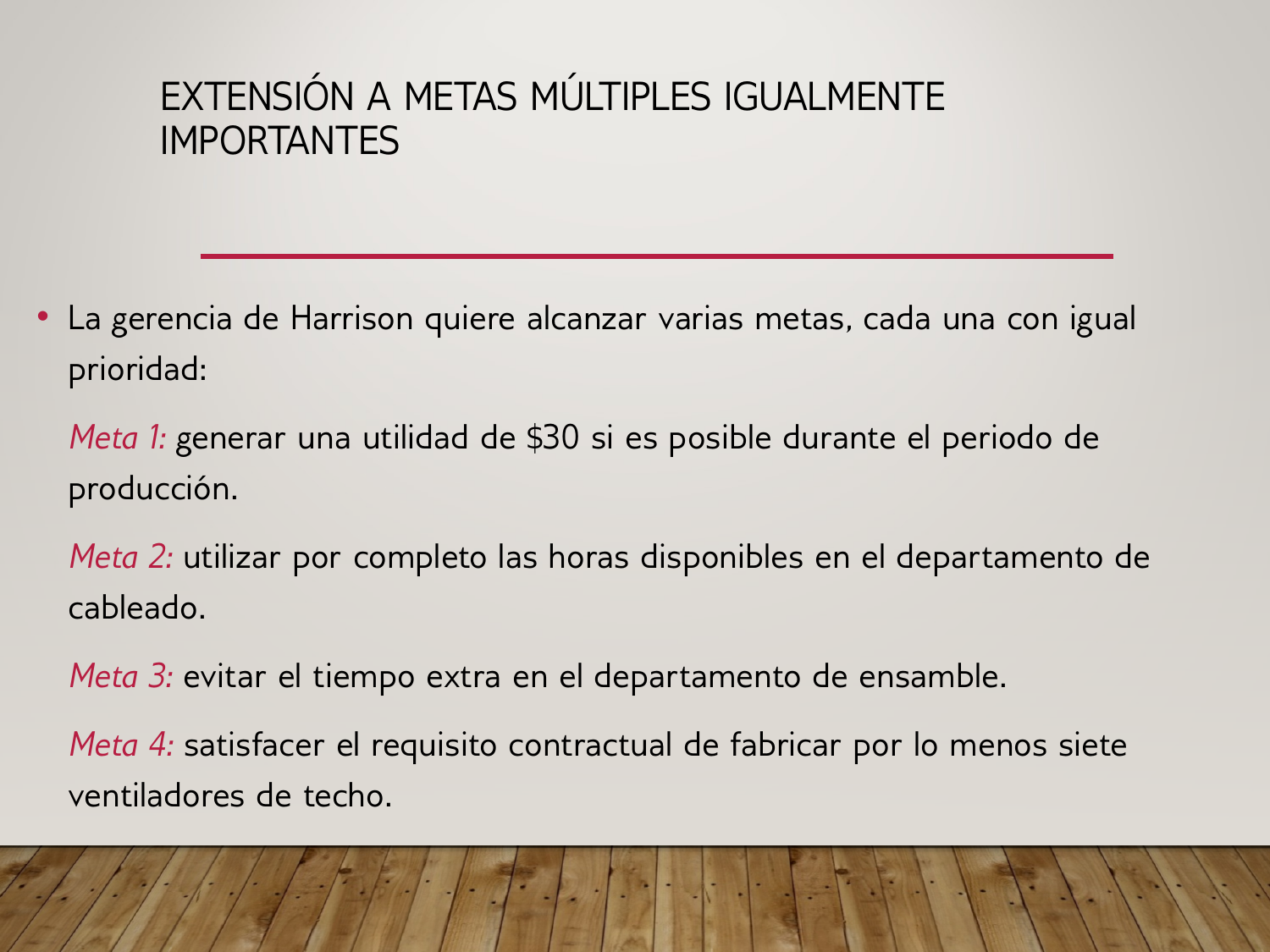

# Extensión a metas múltiples igualmente importantes
La gerencia de Harrison quiere alcanzar varias metas, cada una con igual prioridad:
	Meta 1: generar una utilidad de $30 si es posible durante el periodo de producción.
	Meta 2: utilizar por completo las horas disponibles en el departamento de cableado.
	Meta 3: evitar el tiempo extra en el departamento de ensamble.
	Meta 4: satisfacer el requisito contractual de fabricar por lo menos siete ventiladores de techo.